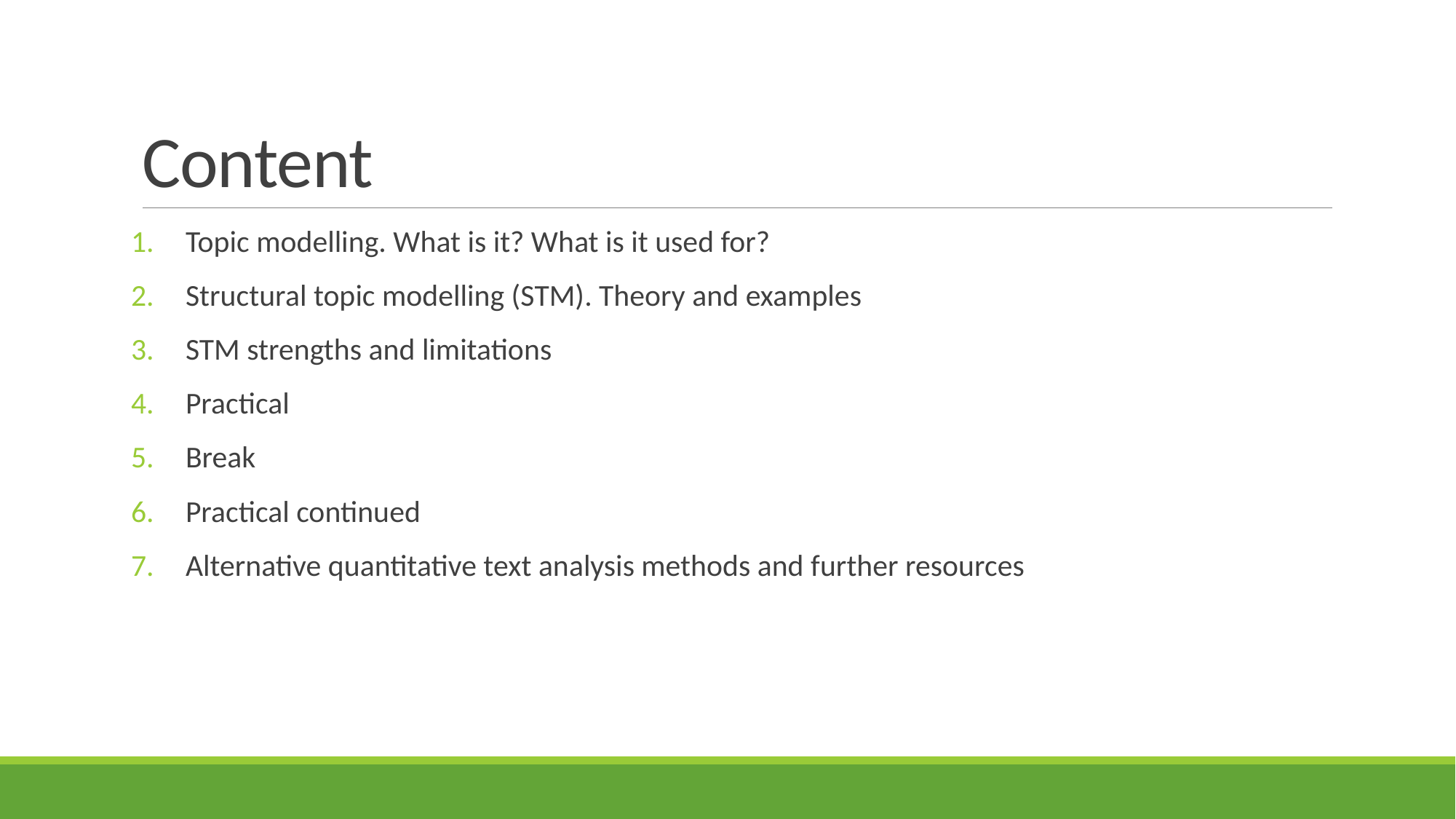

# Content
Topic modelling. What is it? What is it used for?
Structural topic modelling (STM). Theory and examples
STM strengths and limitations
Practical
Break
Practical continued
Alternative quantitative text analysis methods and further resources